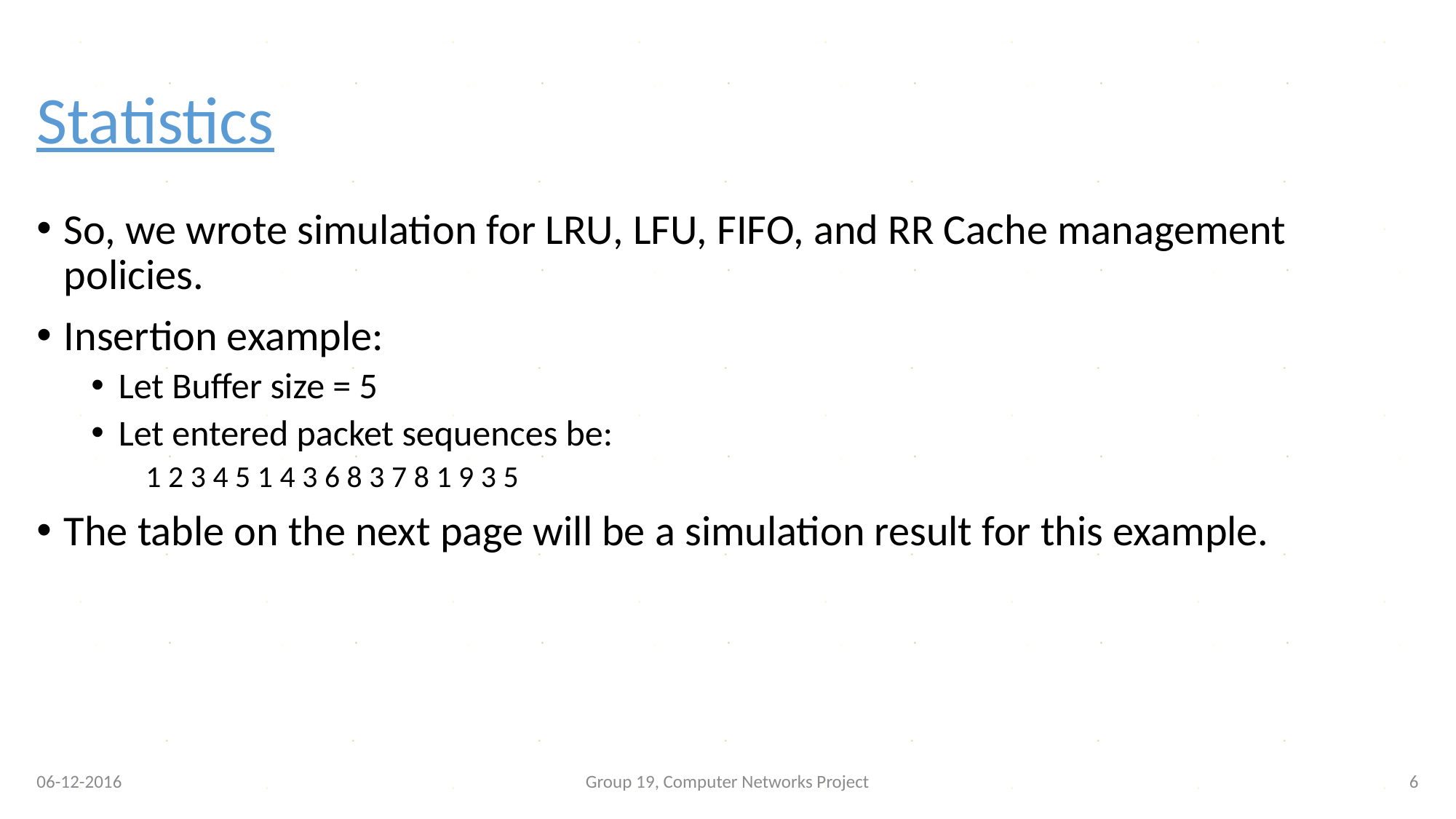

# Statistics
So, we wrote simulation for LRU, LFU, FIFO, and RR Cache management policies.
Insertion example:
Let Buffer size = 5
Let entered packet sequences be:
1 2 3 4 5 1 4 3 6 8 3 7 8 1 9 3 5
The table on the next page will be a simulation result for this example.
06-12-2016
Group 19, Computer Networks Project
6